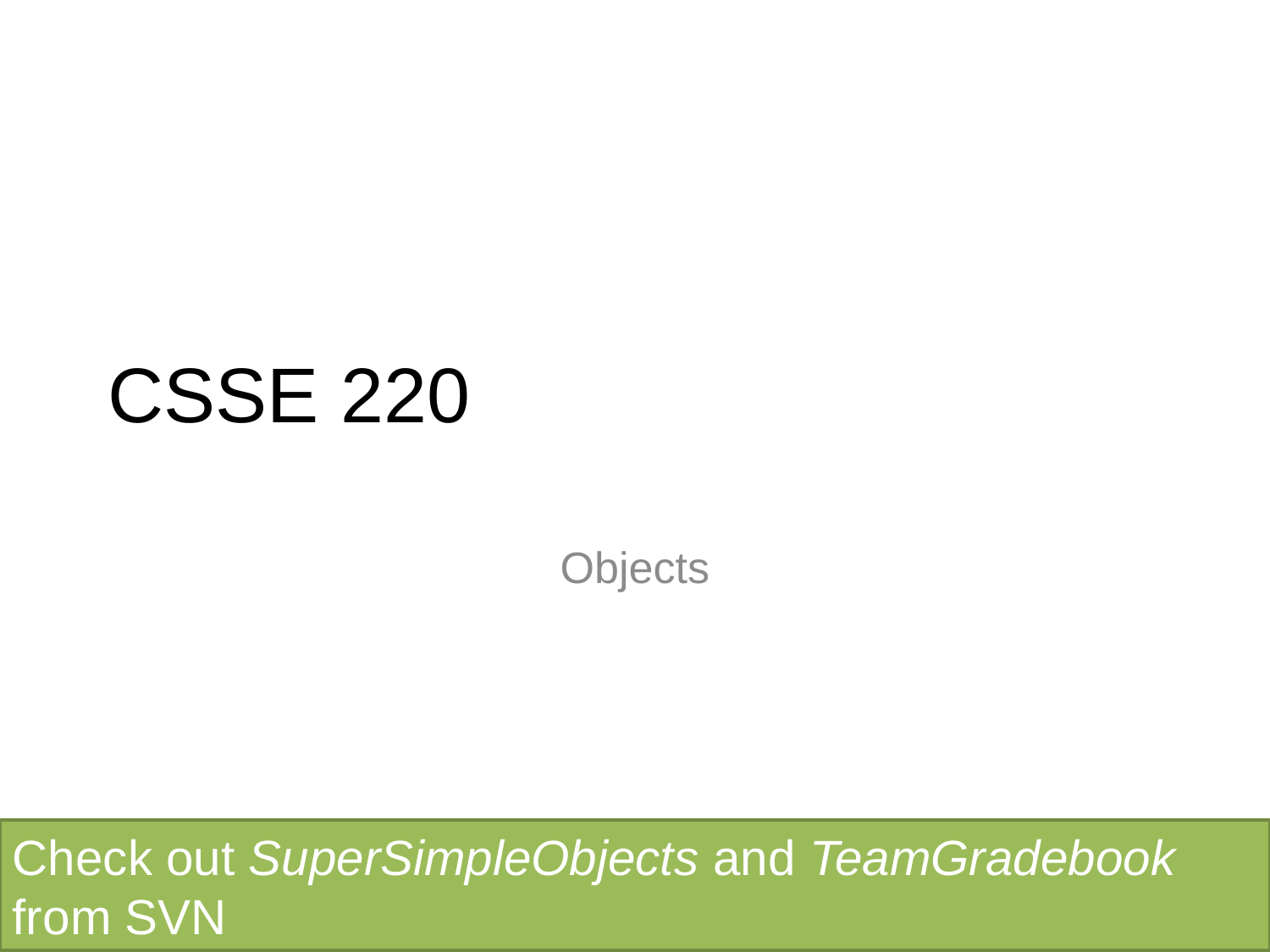

# CSSE 220
Objects

Check out SuperSimpleObjects and TeamGradebook from SVN